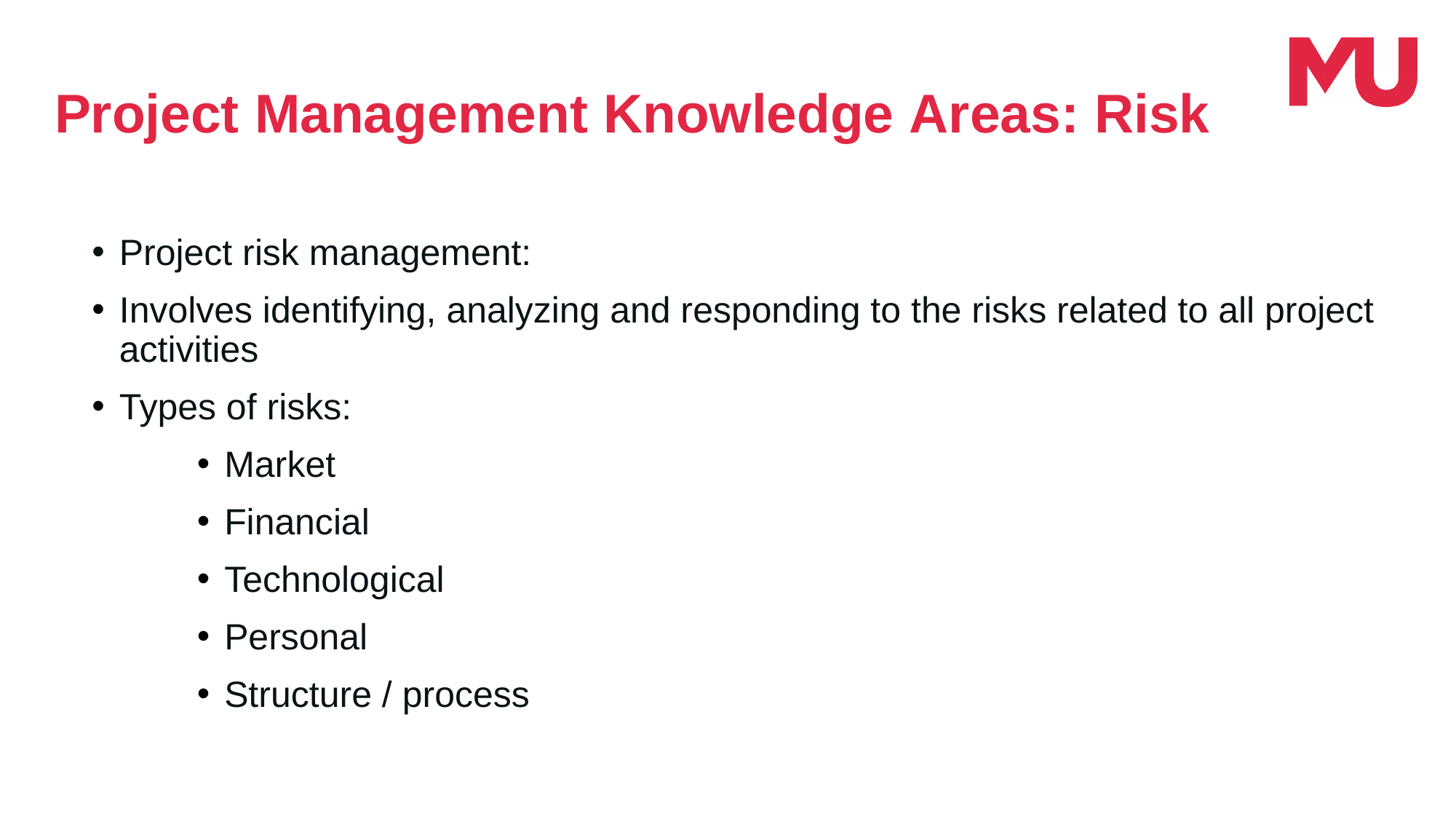

Project Management Knowledge Areas: Risk
Project risk management:
Involves identifying, analyzing and responding to the risks related to all project activities
Types of risks:
Market
Financial
Technological
Personal
Structure / process